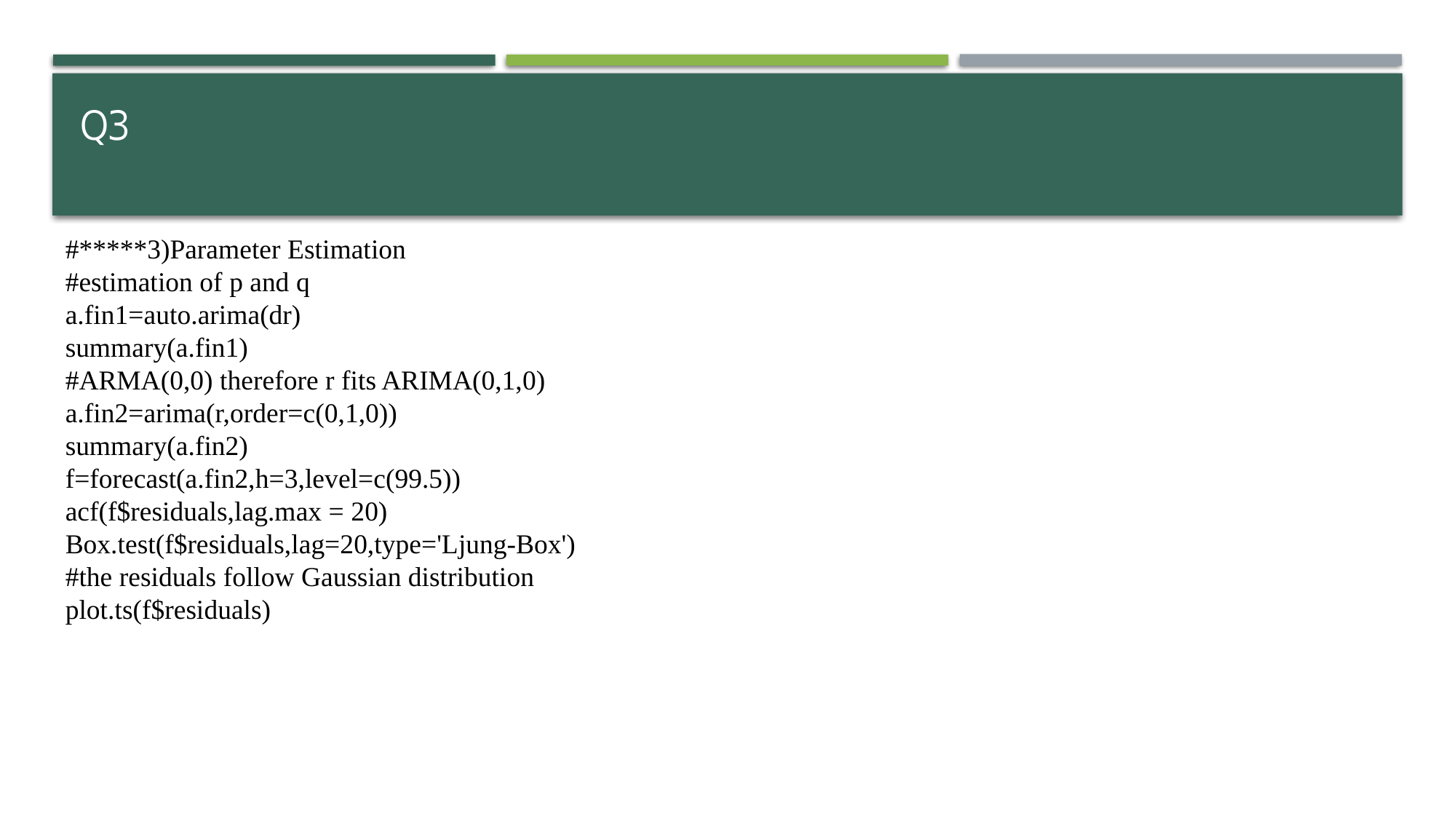

# Q3
#*****3)Parameter Estimation
#estimation of p and q
a.fin1=auto.arima(dr)
summary(a.fin1)
#ARMA(0,0) therefore r fits ARIMA(0,1,0)
a.fin2=arima(r,order=c(0,1,0))
summary(a.fin2)
f=forecast(a.fin2,h=3,level=c(99.5))
acf(f$residuals,lag.max = 20)
Box.test(f$residuals,lag=20,type='Ljung-Box')
#the residuals follow Gaussian distribution
plot.ts(f$residuals)